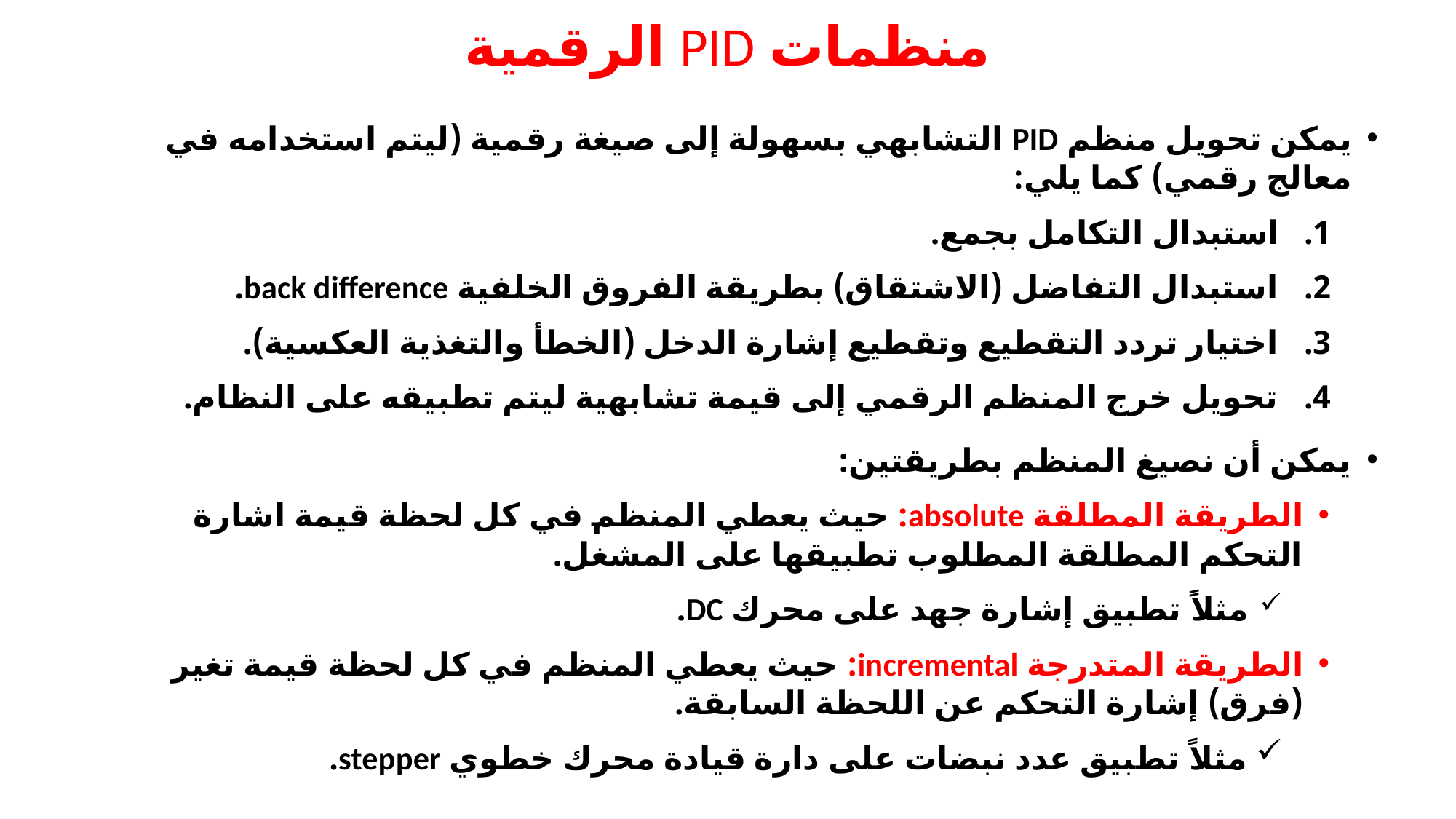

# منظمات PID الرقمية
يمكن تحويل منظم PID التشابهي بسهولة إلى صيغة رقمية (ليتم استخدامه في معالج رقمي) كما يلي:
استبدال التكامل بجمع.
استبدال التفاضل (الاشتقاق) بطريقة الفروق الخلفية back difference.
اختيار تردد التقطيع وتقطيع إشارة الدخل (الخطأ والتغذية العكسية).
تحويل خرج المنظم الرقمي إلى قيمة تشابهية ليتم تطبيقه على النظام.
يمكن أن نصيغ المنظم بطريقتين:
الطريقة المطلقة absolute: حيث يعطي المنظم في كل لحظة قيمة اشارة التحكم المطلقة المطلوب تطبيقها على المشغل.
 مثلاً تطبيق إشارة جهد على محرك DC.
الطريقة المتدرجة incremental: حيث يعطي المنظم في كل لحظة قيمة تغير (فرق) إشارة التحكم عن اللحظة السابقة.
 مثلاً تطبيق عدد نبضات على دارة قيادة محرك خطوي stepper.